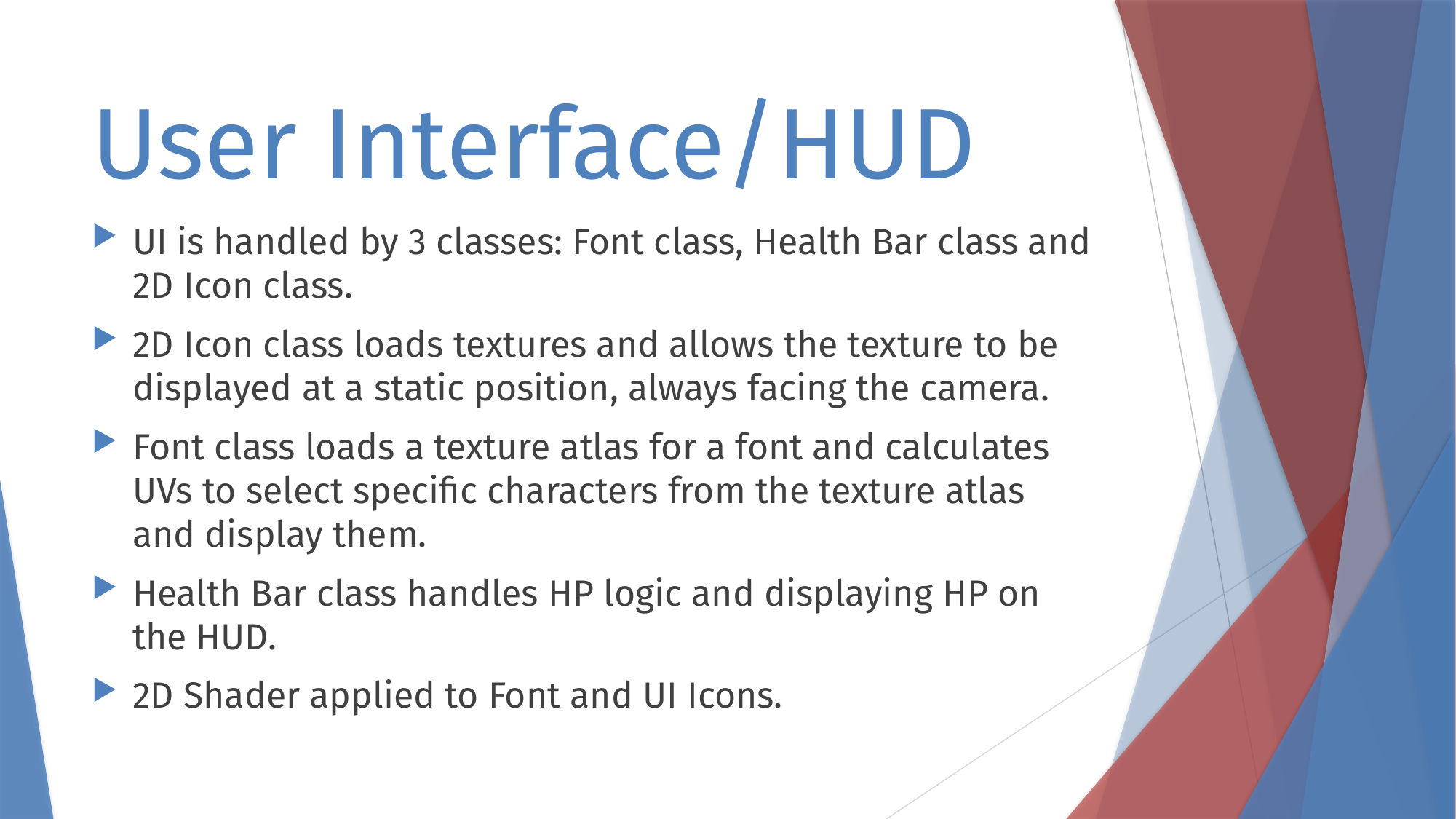

# User Interface/HUD
UI is handled by 3 classes: Font class, Health Bar class and 2D Icon class.
2D Icon class loads textures and allows the texture to be displayed at a static position, always facing the camera.
Font class loads a texture atlas for a font and calculates UVs to select specific characters from the texture atlas and display them.
Health Bar class handles HP logic and displaying HP on the HUD.
2D Shader applied to Font and UI Icons.